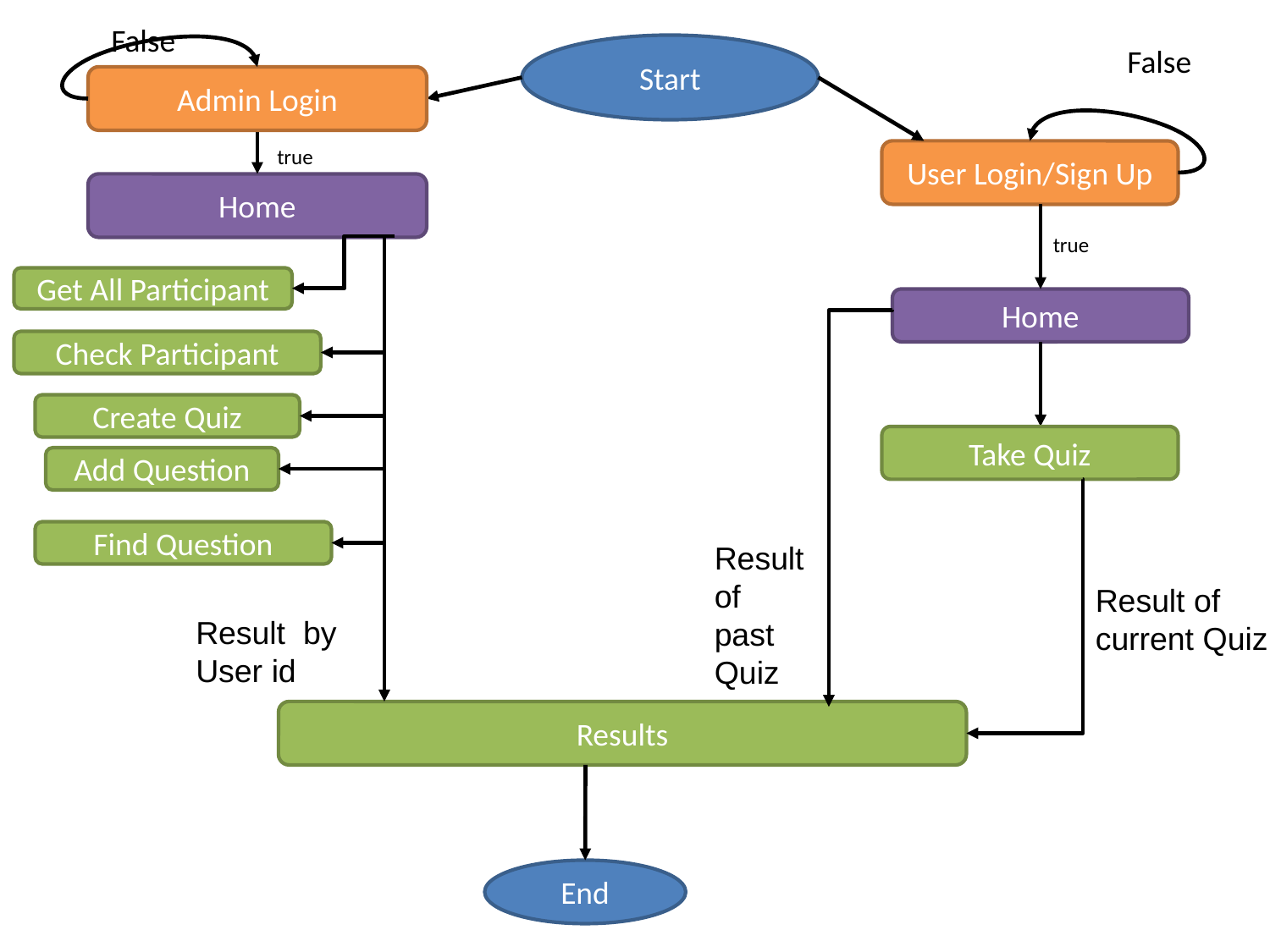

False
Start
False
Admin Login
true
User Login/Sign Up
Home
true
Get All Participant
Home
Check Participant
Create Quiz
Take Quiz
Add Question
Find Question
Result of  past Quiz
Result of  current Quiz
Result  by User id
Results
End